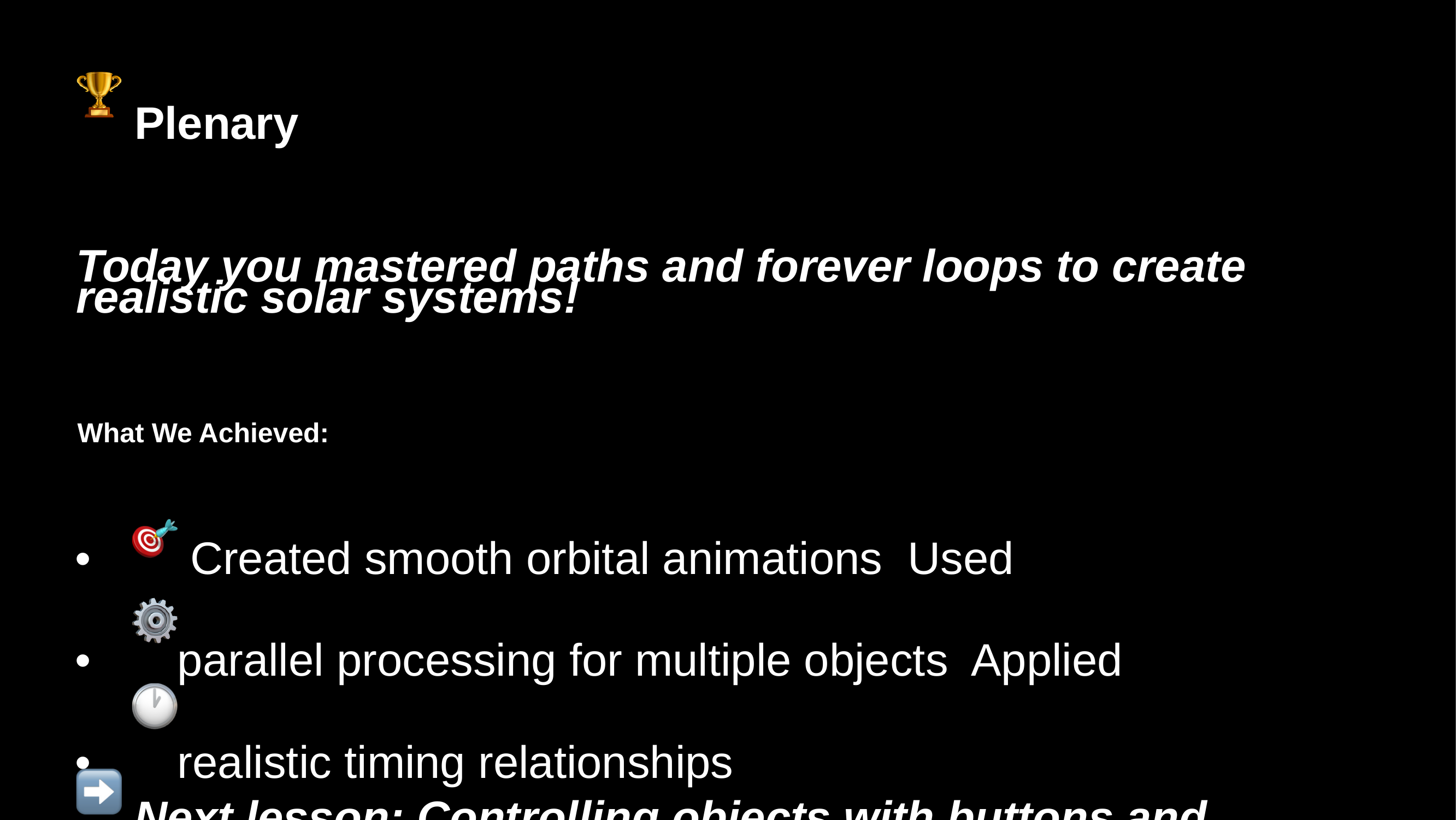

Plenary

Today you mastered paths and forever loops to create
realistic solar systems!
What We Achieved:
• • •
 Created smooth orbital animations  Used parallel processing for multiple objects  Applied realistic timing relationships

 Next lesson: Controlling objects with buttons and